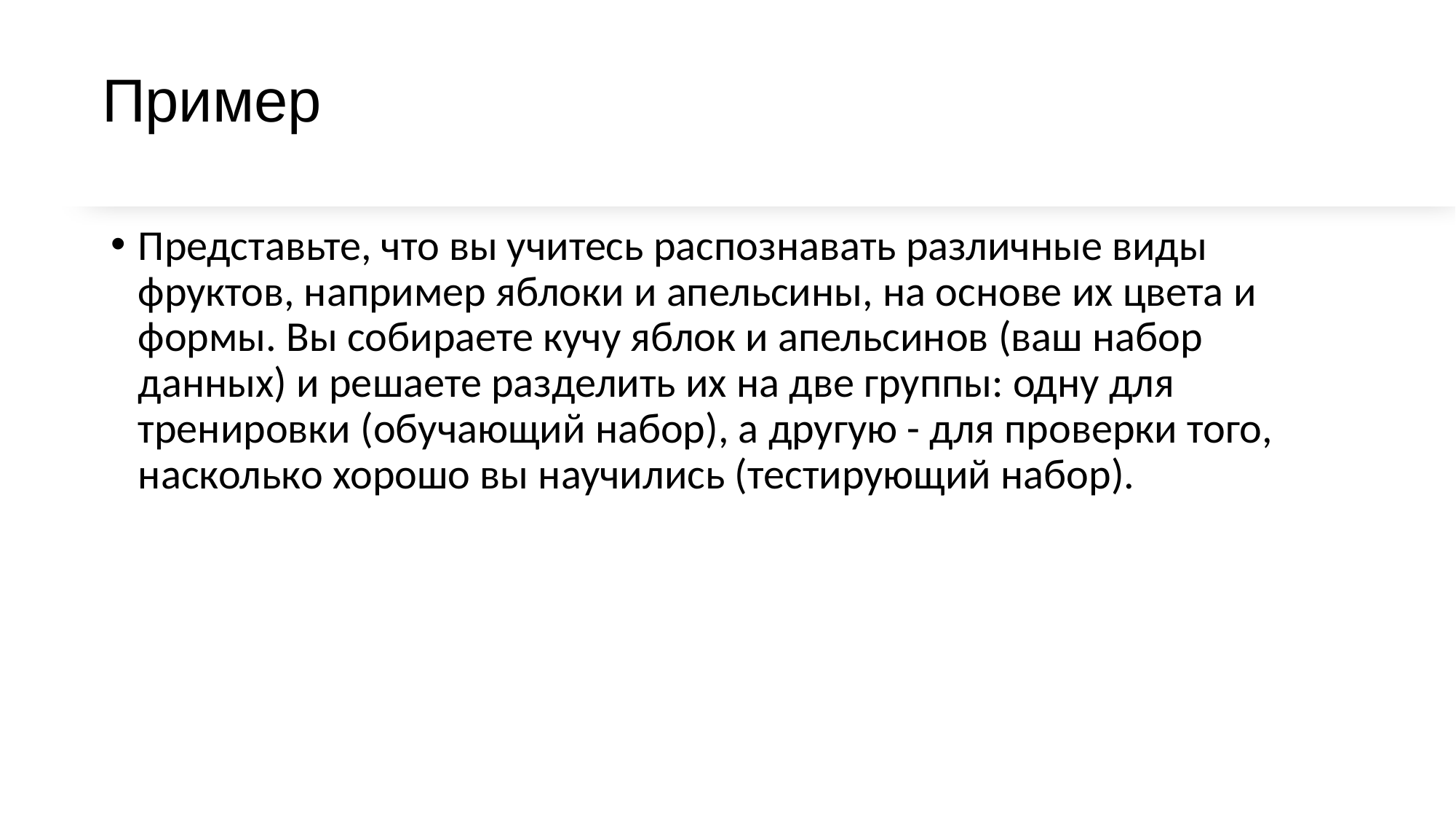

# Пример
Представьте, что вы учитесь распознавать различные виды фруктов, например яблоки и апельсины, на основе их цвета и формы. Вы собираете кучу яблок и апельсинов (ваш набор данных) и решаете разделить их на две группы: одну для тренировки (обучающий набор), а другую - для проверки того, насколько хорошо вы научились (тестирующий набор).